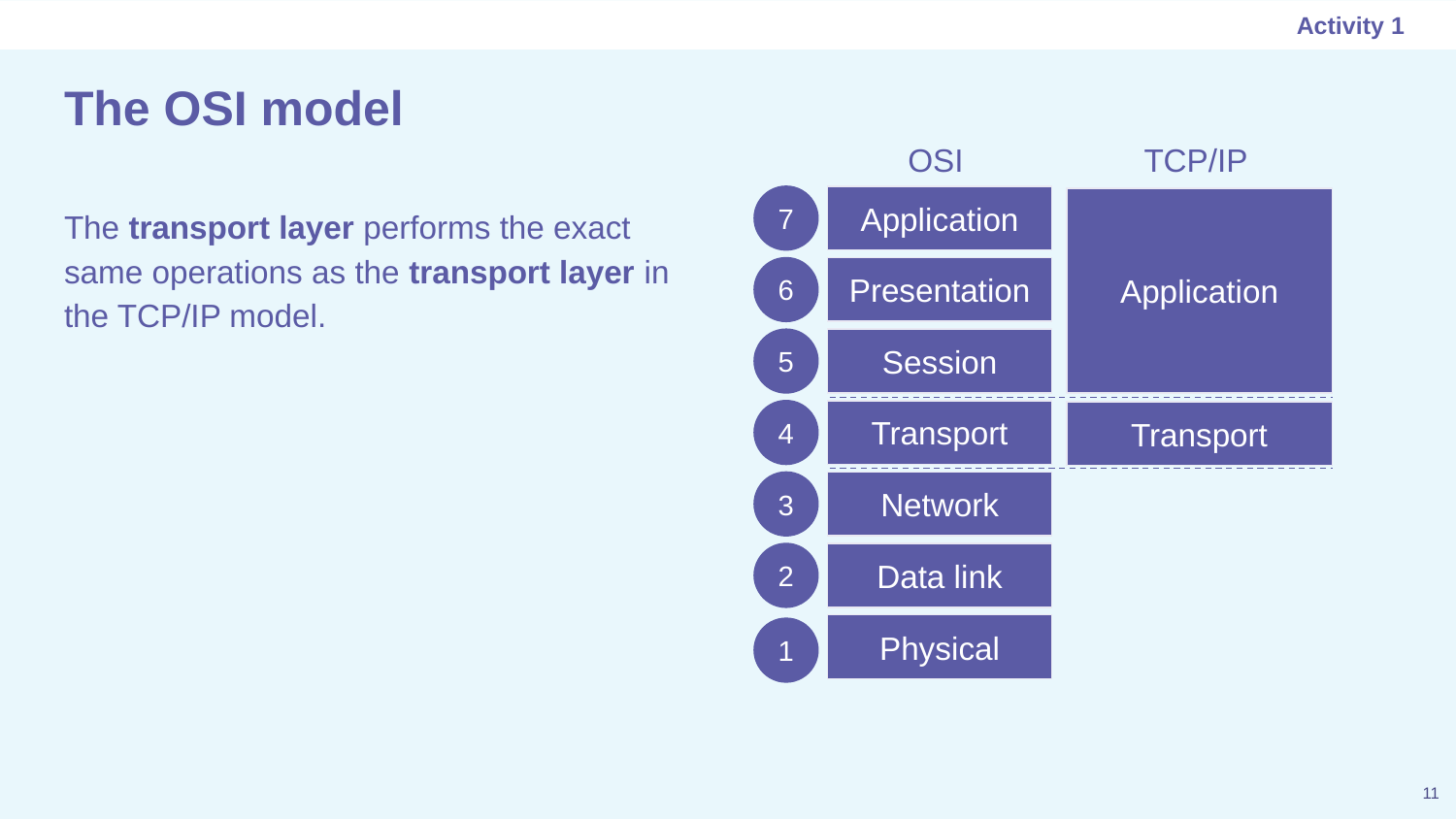

Activity 1
# The OSI model
OSI
TCP/IP
Application
7
The transport layer performs the exact same operations as the transport layer in the TCP/IP model.
Application
Presentation
6
Session
5
Transport
4
Transport
Network
3
Data link
2
Physical
1
11